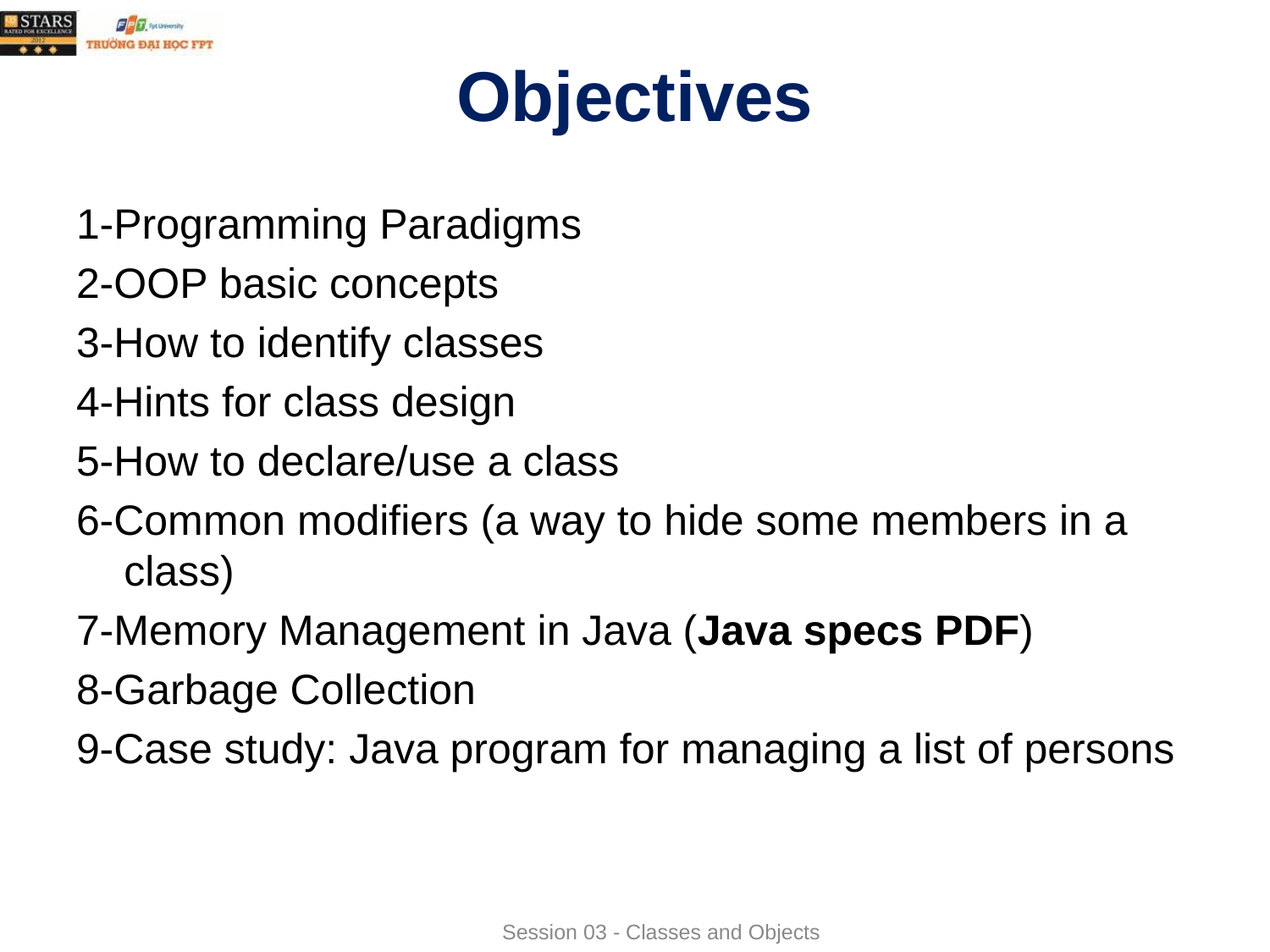

# Objectives
1-Programming Paradigms
2-OOP basic concepts
3-How to identify classes
4-Hints for class design
5-How to declare/use a class
6-Common modifiers (a way to hide some members in a class)
7-Memory Management in Java (Java specs PDF)
8-Garbage Collection
9-Case study: Java program for managing a list of persons

Session 03 - Classes and Objects